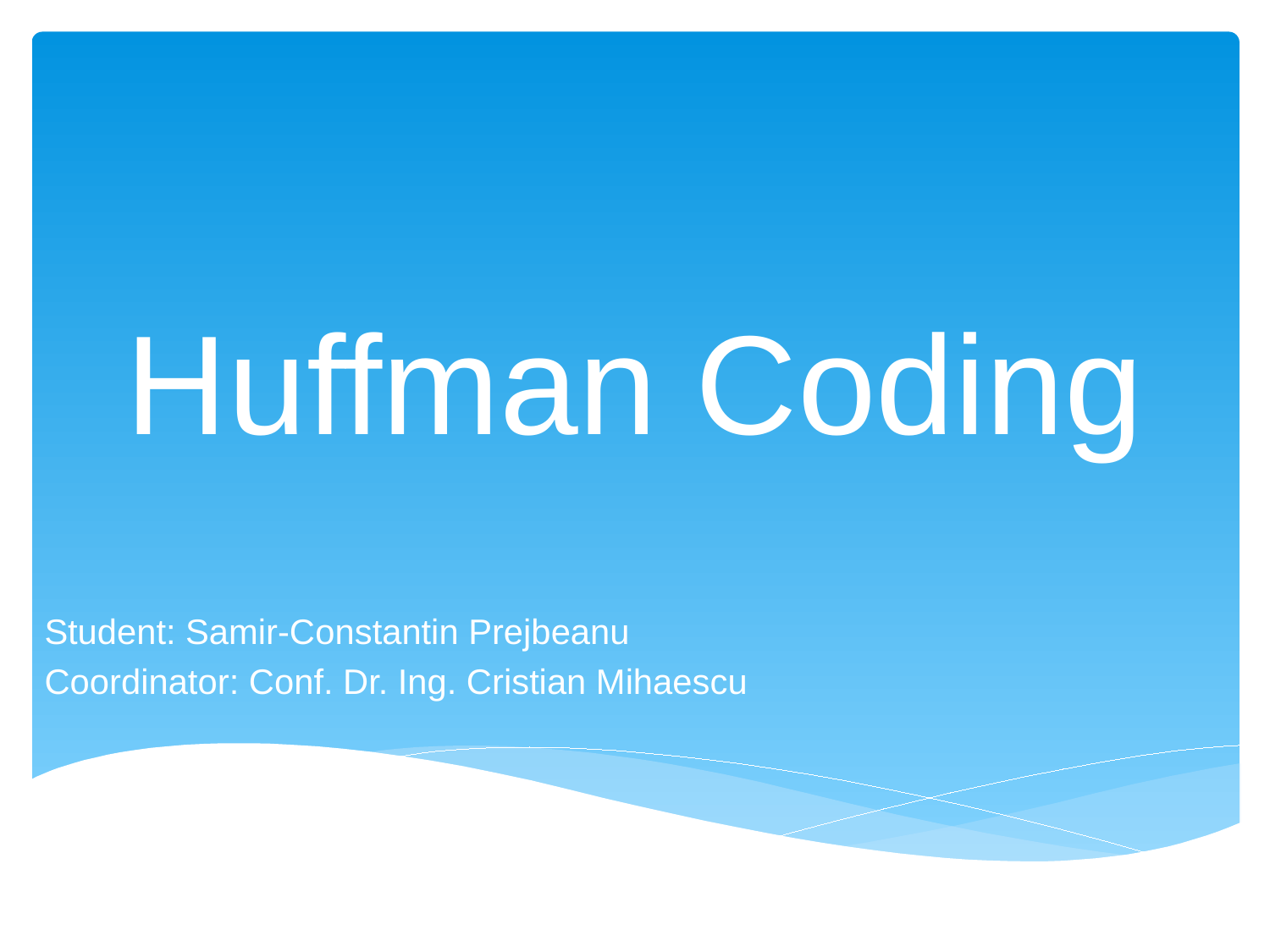

# Huffman Coding
Student: Samir-Constantin Prejbeanu
Coordinator: Conf. Dr. Ing. Cristian Mihaescu